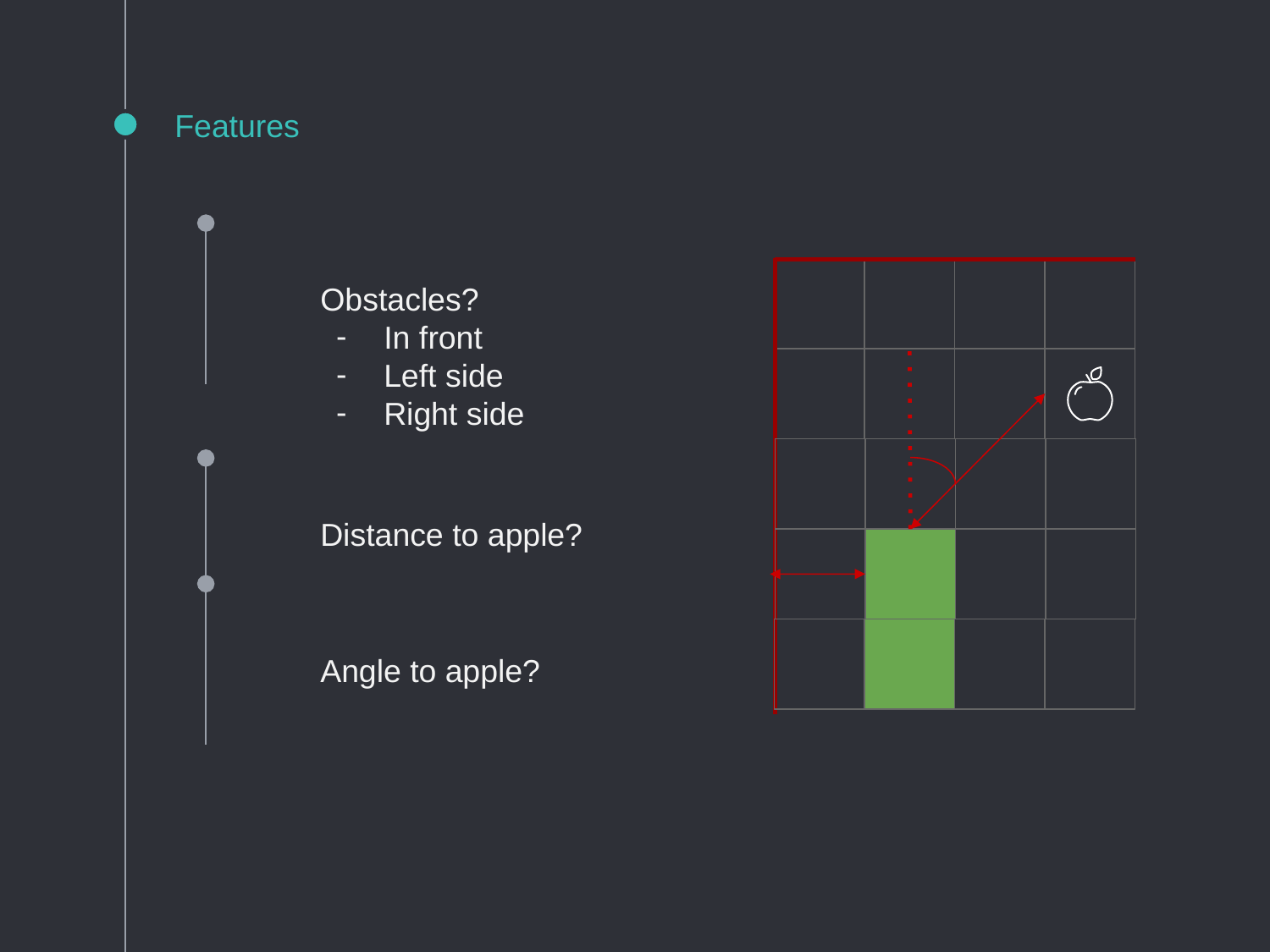

# Features

Obstacles?
In front
Left side
Right side

Distance to apple?

Angle to apple?